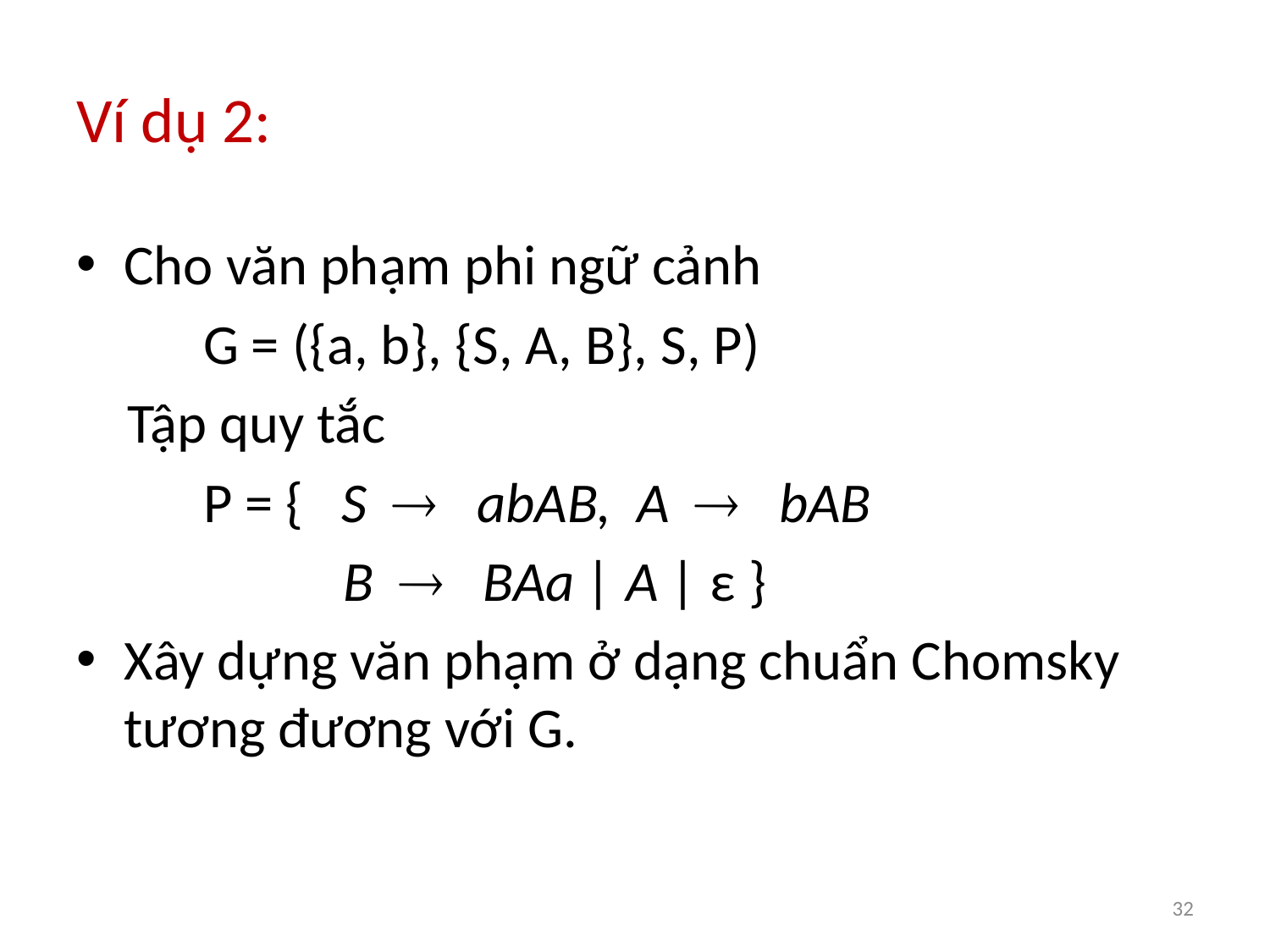

# Ví dụ 2:
Cho văn phạm phi ngữ cảnh
	G = ({a, b}, {S, A, B}, S, P)
    Tập quy tắc
	P = {   S  →   abAB,  A  →   bAB
		 B  →   BAa | A | ε }
Xây dựng văn phạm ở dạng chuẩn Chomsky tương đương với G.

32